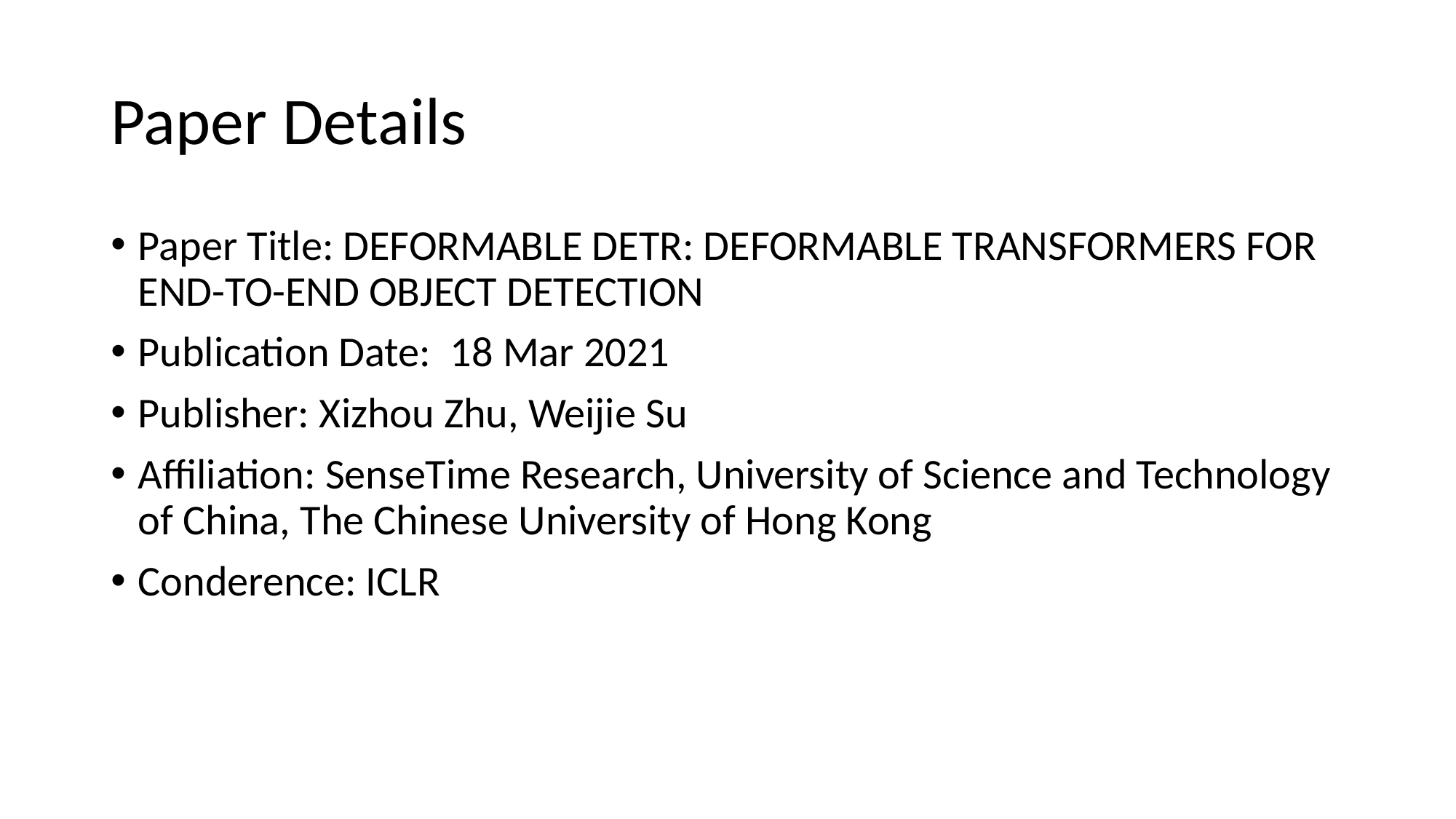

# Paper Details
Paper Title: DEFORMABLE DETR: DEFORMABLE TRANSFORMERS FOR END-TO-END OBJECT DETECTION
Publication Date:  18 Mar 2021
Publisher: Xizhou Zhu, Weijie Su
Affiliation: SenseTime Research, University of Science and Technology of China, The Chinese University of Hong Kong
Conderence: ICLR